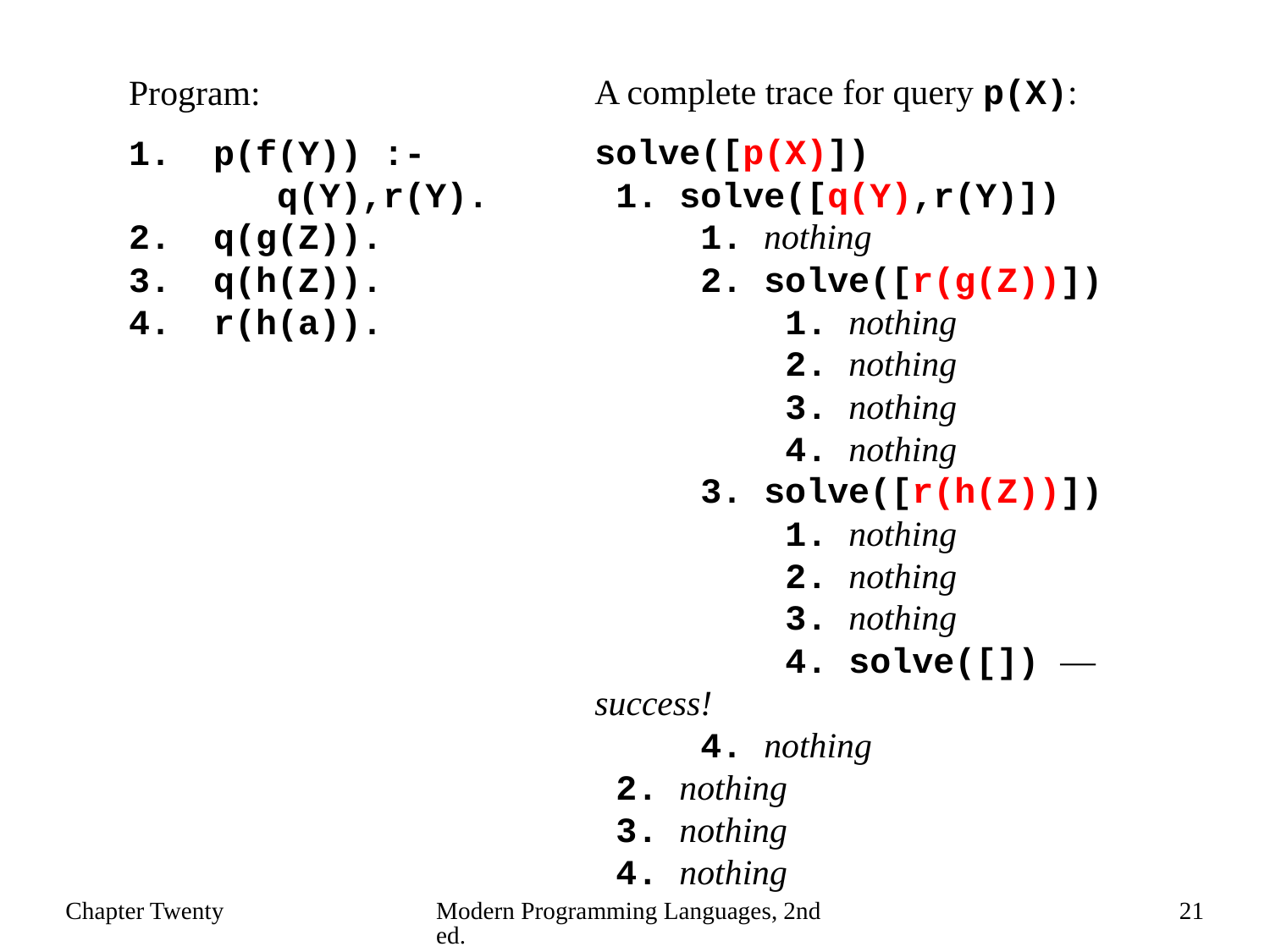

Program:
1.  p(f(Y)) :-
       q(Y),r(Y).
2.  q(g(Z)).
3.  q(h(Z)).
4.  r(h(a)).
A complete trace for query p(X):
solve([p(X)])
 1. solve([q(Y),r(Y)])
     1. nothing
     2. solve([r(g(Z))])
         1. nothing
         2. nothing
         3. nothing
         4. nothing
     3. solve([r(h(Z))])
         1. nothing
         2. nothing
         3. nothing
         4. solve([]) —success!
     4. nothing
 2. nothing
 3. nothing
 4. nothing
Chapter Twenty
Modern Programming Languages, 2nd ed.
21